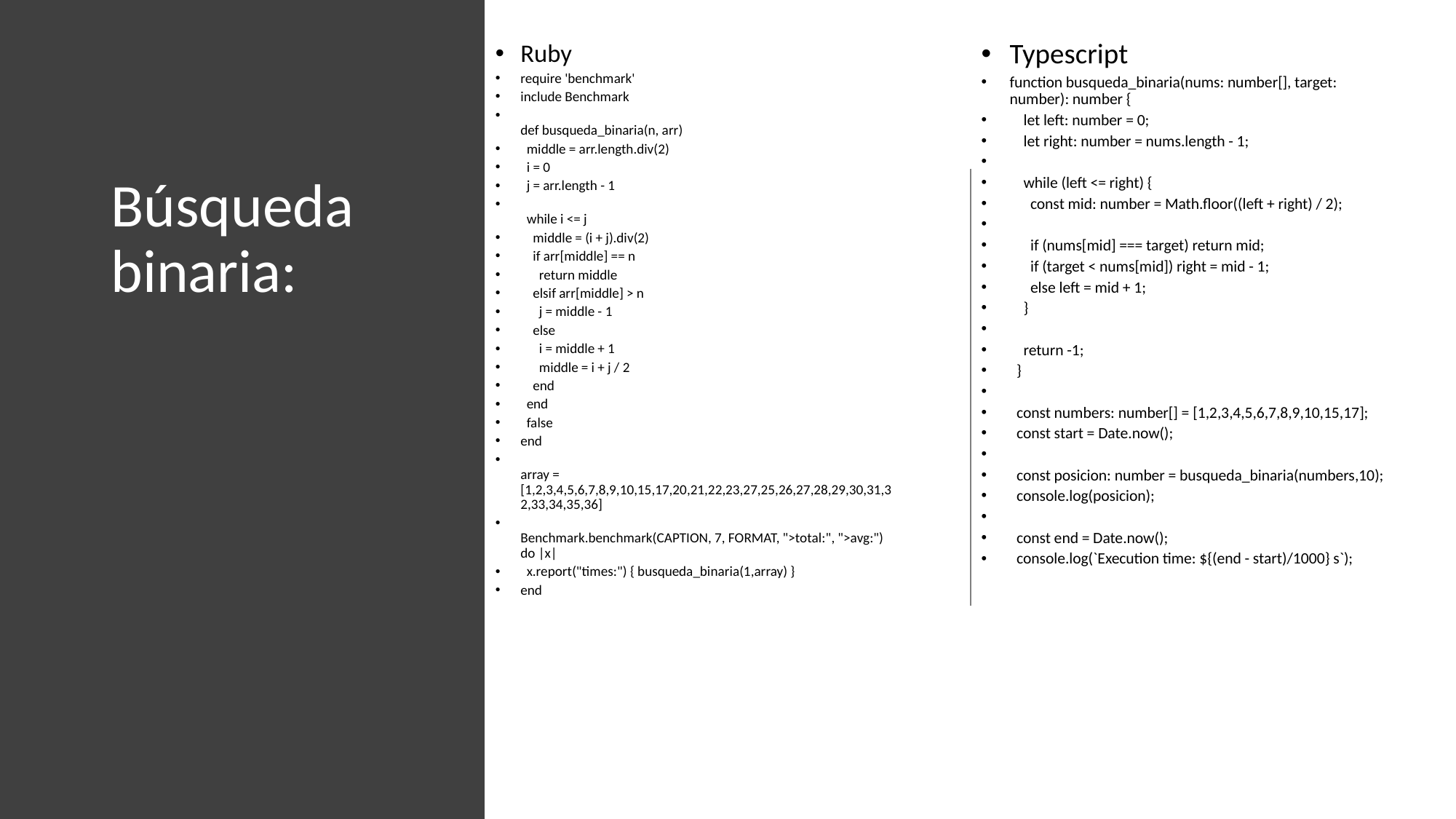

Typescript
function busqueda_binaria(nums: number[], target: number): number {
    let left: number = 0;
    let right: number = nums.length - 1;

    while (left <= right) {
      const mid: number = Math.floor((left + right) / 2);

      if (nums[mid] === target) return mid;
      if (target < nums[mid]) right = mid - 1;
      else left = mid + 1;
    }

    return -1;
  }

  const numbers: number[] = [1,2,3,4,5,6,7,8,9,10,15,17];
  const start = Date.now();

  const posicion: number = busqueda_binaria(numbers,10);
  console.log(posicion);

  const end = Date.now();
  console.log(`Execution time: ${(end - start)/1000} s`);

Ruby
require 'benchmark'
include Benchmark
def busqueda_binaria(n, arr)
  middle = arr.length.div(2)
  i = 0
  j = arr.length - 1
  while i <= j
    middle = (i + j).div(2)
    if arr[middle] == n
      return middle
    elsif arr[middle] > n
      j = middle - 1
    else
      i = middle + 1
      middle = i + j / 2
    end
  end
  false
end
array = [1,2,3,4,5,6,7,8,9,10,15,17,20,21,22,23,27,25,26,27,28,29,30,31,32,33,34,35,36]
Benchmark.benchmark(CAPTION, 7, FORMAT, ">total:", ">avg:") do |x|
  x.report("times:") { busqueda_binaria(1,array) }
end
# Búsqueda binaria: